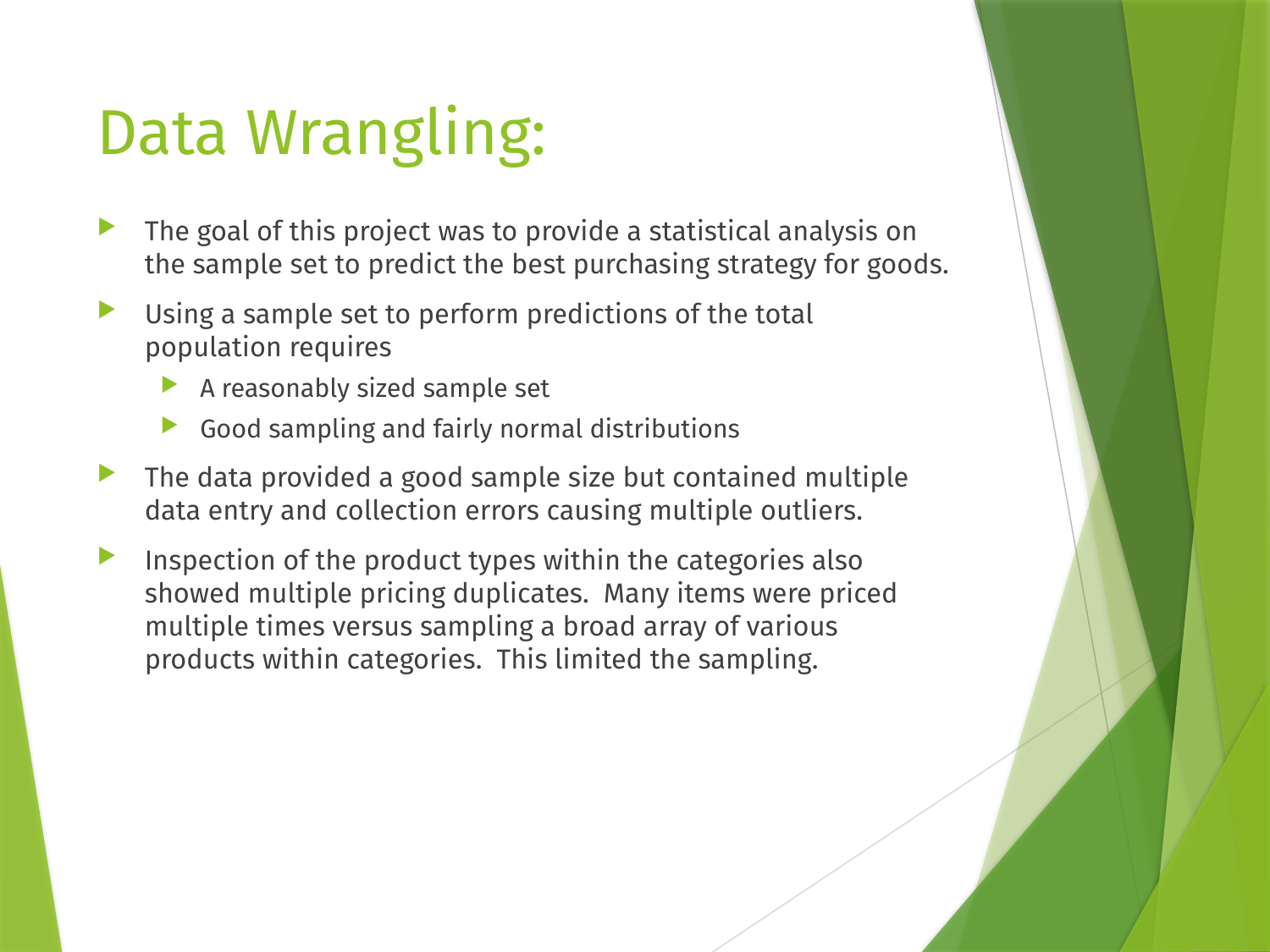

# Data Wrangling:
The goal of this project was to provide a statistical analysis on the sample set to predict the best purchasing strategy for goods.
Using a sample set to perform predictions of the total population requires
A reasonably sized sample set
Good sampling and fairly normal distributions
The data provided a good sample size but contained multiple data entry and collection errors causing multiple outliers.
Inspection of the product types within the categories also showed multiple pricing duplicates.  Many items were priced multiple times versus sampling a broad array of various products within categories.  This limited the sampling.